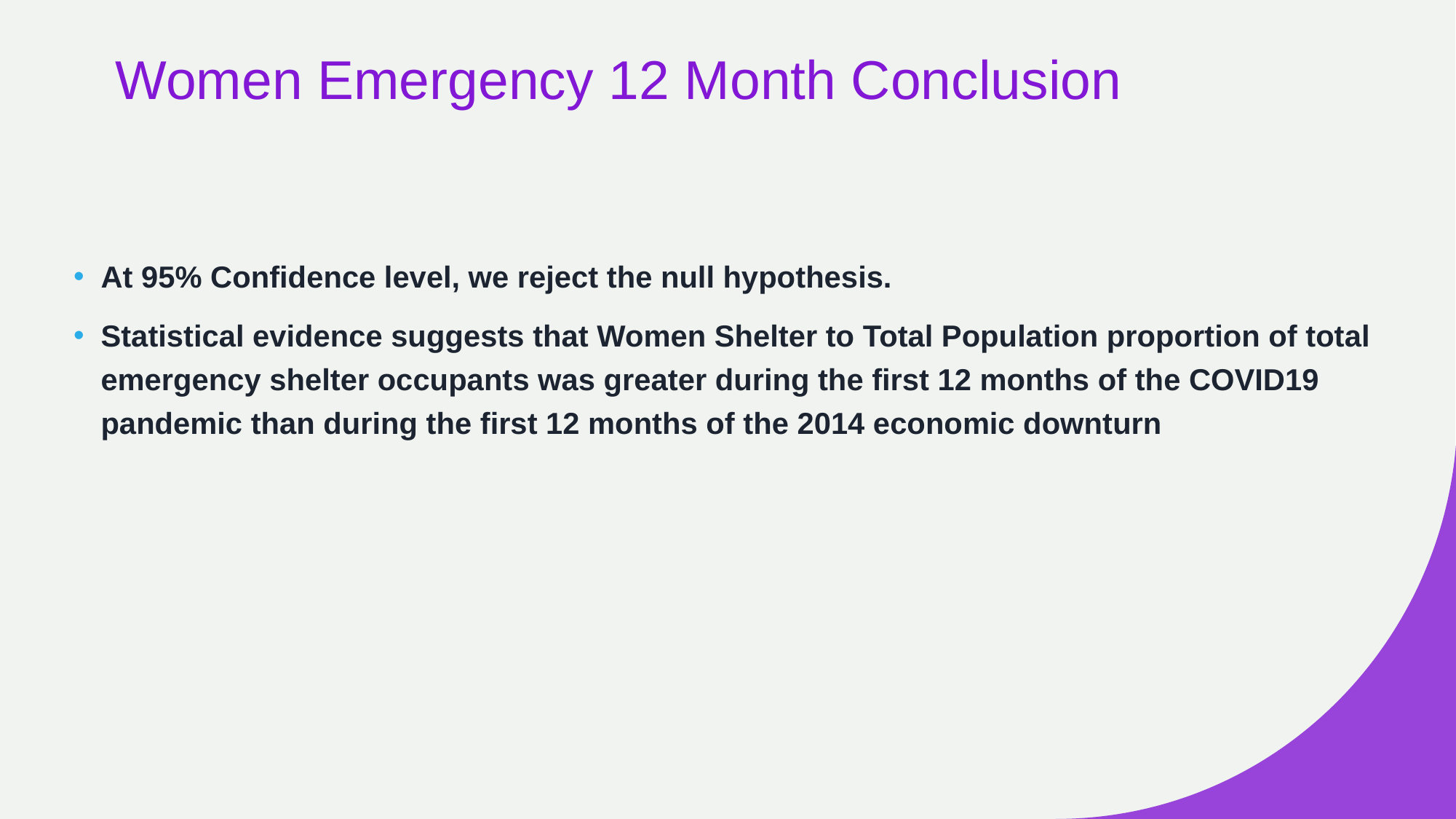

# Women Emergency 12 Month Conclusion
At 95% Confidence level, we reject the null hypothesis.
Statistical evidence suggests that Women Shelter to Total Population proportion of total emergency shelter occupants was greater during the first 12 months of the COVID19 pandemic than during the first 12 months of the 2014 economic downturn